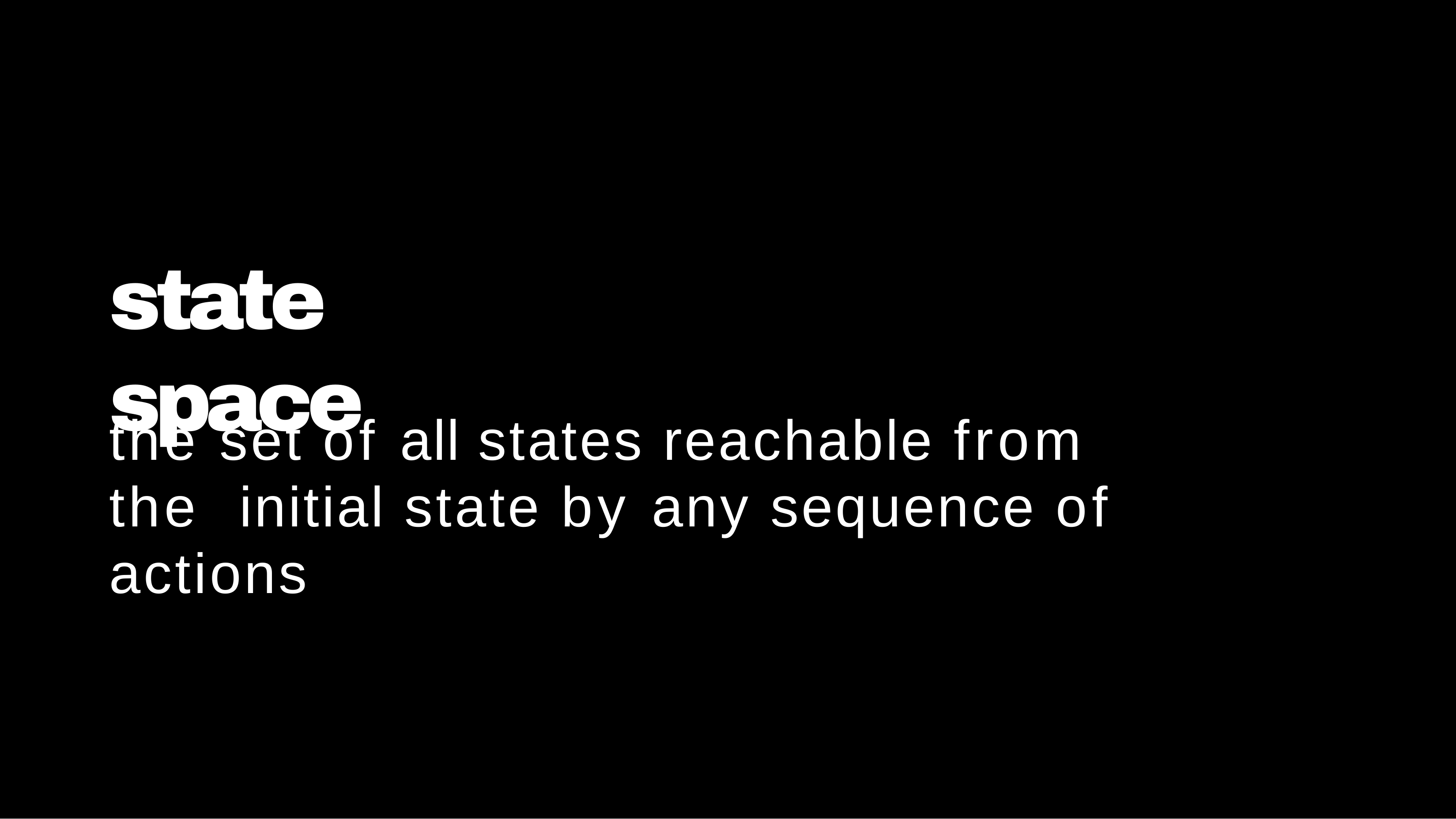

state space
the set of all states reachable from the  initial state by any sequence of actions